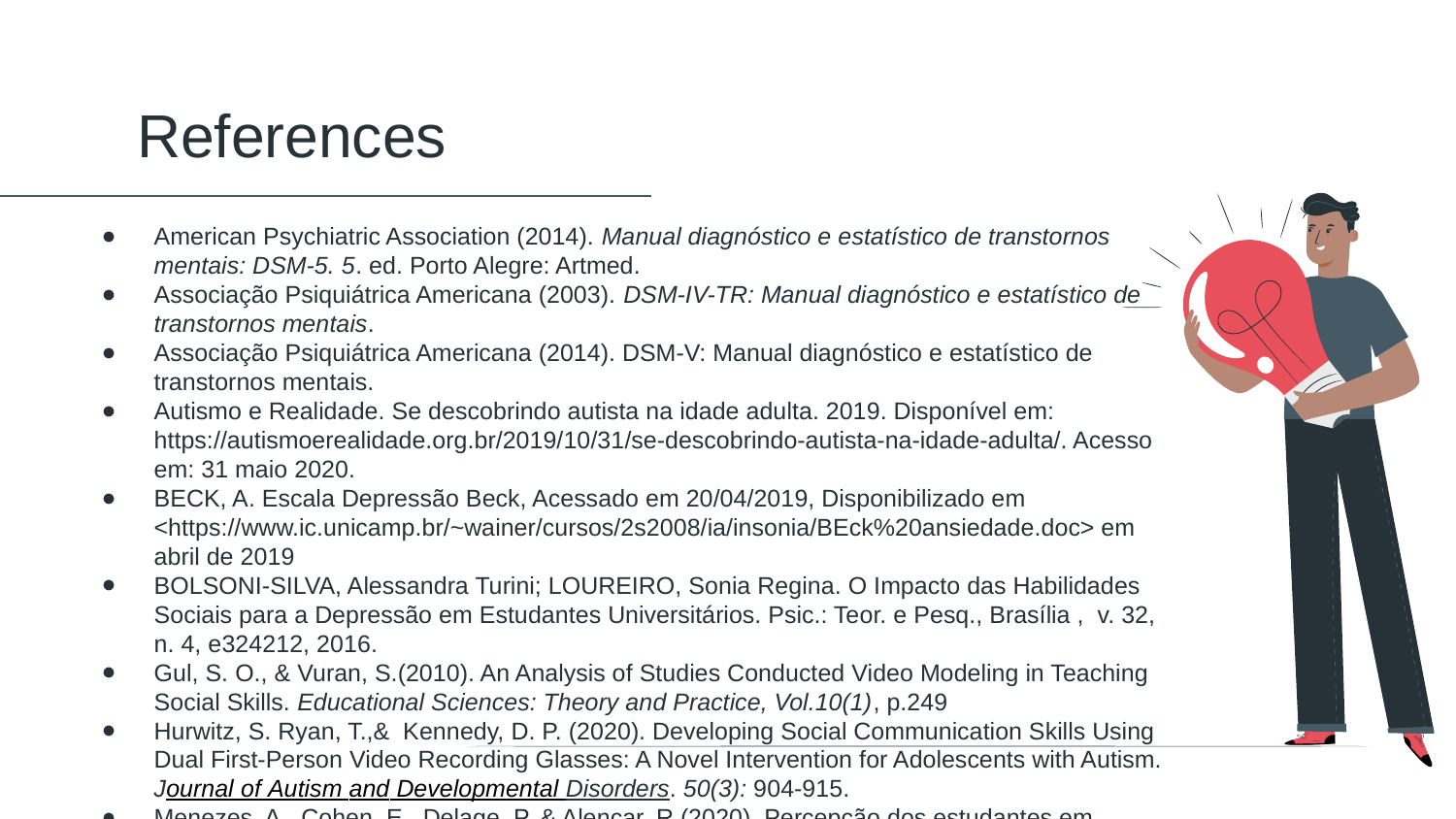

# References

American Psychiatric Association (2014). Manual diagnóstico e estatístico de transtornos mentais: DSM-5. 5. ed. Porto Alegre: Artmed.
Associação Psiquiátrica Americana (2003). DSM-IV-TR: Manual diagnóstico e estatístico de transtornos mentais.
Associação Psiquiátrica Americana (2014). DSM-V: Manual diagnóstico e estatístico de transtornos mentais.
Autismo e Realidade. Se descobrindo autista na idade adulta. 2019. Disponível em: https://autismoerealidade.org.br/2019/10/31/se-descobrindo-autista-na-idade-adulta/. Acesso em: 31 maio 2020.
BECK, A. Escala Depressão Beck, Acessado em 20/04/2019, Disponibilizado em <https://www.ic.unicamp.br/~wainer/cursos/2s2008/ia/insonia/BEck%20ansiedade.doc> em abril de 2019
BOLSONI-SILVA, Alessandra Turini; LOUREIRO, Sonia Regina. O Impacto das Habilidades Sociais para a Depressão em Estudantes Universitários. Psic.: Teor. e Pesq., Brasília ,  v. 32, n. 4, e324212, 2016.
Gul, S. O., & Vuran, S.(2010). An Analysis of Studies Conducted Video Modeling in Teaching Social Skills. Educational Sciences: Theory and Practice, Vol.10(1), p.249
Hurwitz, S. Ryan, T.,&  Kennedy, D. P. (2020). Developing Social Communication Skills Using Dual First-Person Video Recording Glasses: A Novel Intervention for Adolescents with Autism. Journal of Autism and Developmental Disorders. 50(3): 904-915.
Menezes, A., Cohen, E., Delage, P. & Alencar, R (2020). Percepção dos estudantes em relação a uma experiência de gamificação na disciplina de psicologia e educação inclusiva. HOLOS,36(1): 1-1.